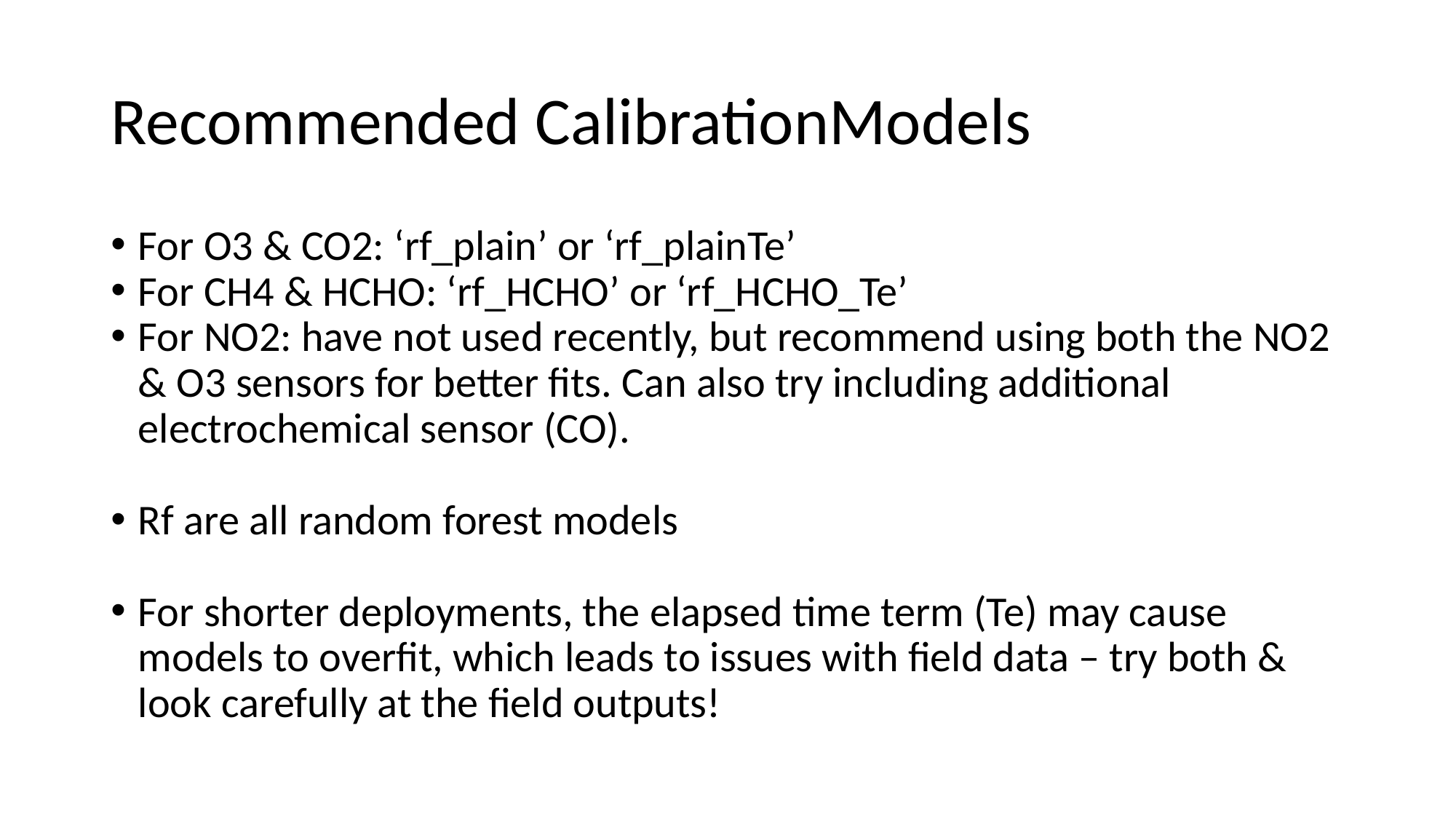

# Recommended CalibrationModels
For O3 & CO2: ‘rf_plain’ or ‘rf_plainTe’
For CH4 & HCHO: ‘rf_HCHO’ or ‘rf_HCHO_Te’
For NO2: have not used recently, but recommend using both the NO2 & O3 sensors for better fits. Can also try including additional electrochemical sensor (CO).

Rf are all random forest models

For shorter deployments, the elapsed time term (Te) may cause models to overfit, which leads to issues with field data – try both & look carefully at the field outputs!